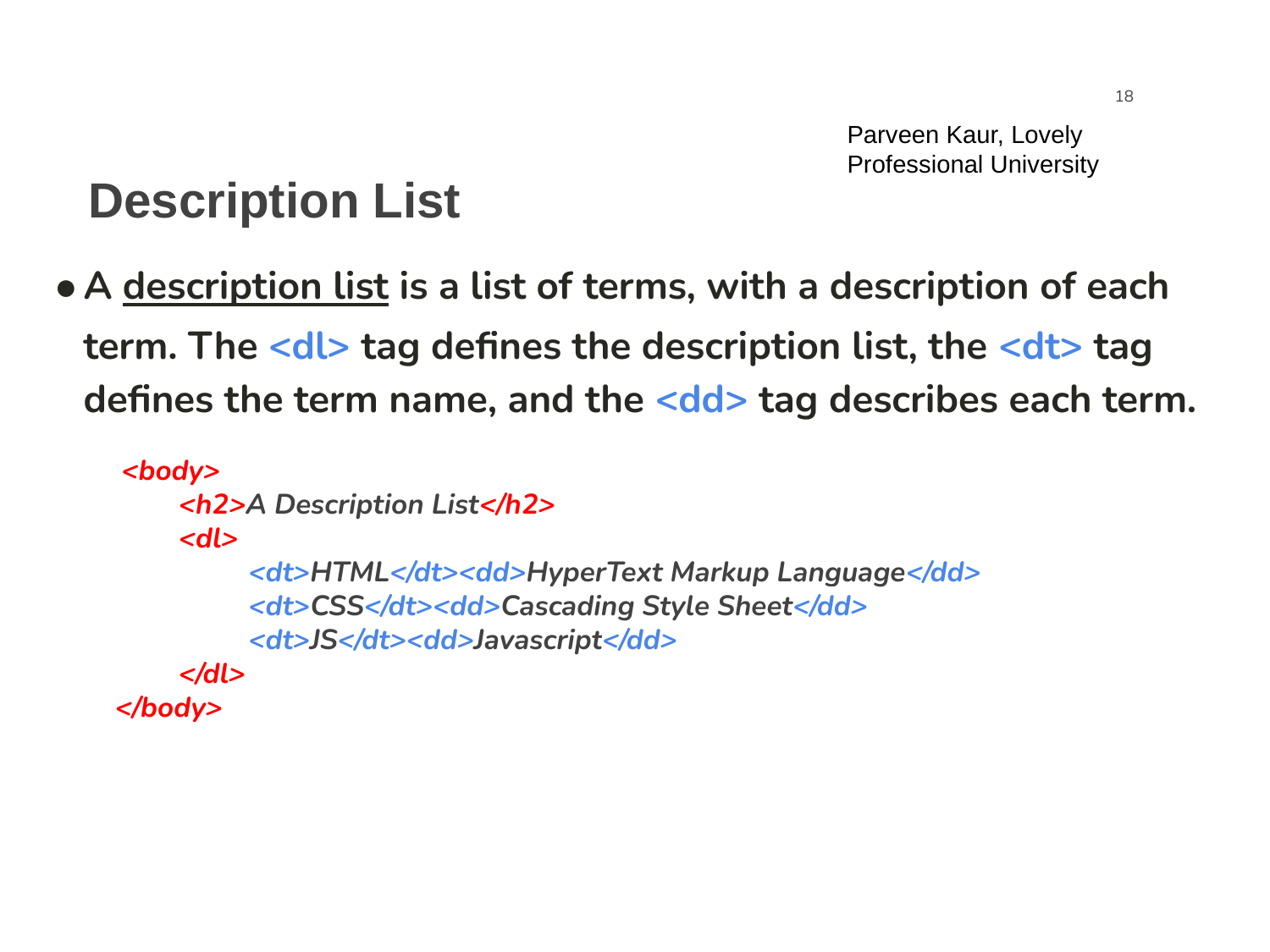

18
Parveen Kaur, Lovely Professional University
# Description List
A description list is a list of terms, with a description of each term. The <dl> tag defines the description list, the <dt> tag defines the term name, and the <dd> tag describes each term.
<body>
<h2>A Description List</h2>
<dl>
<dt>HTML</dt><dd>HyperText Markup Language</dd>
<dt>CSS</dt><dd>Cascading Style Sheet</dd>
<dt>JS</dt><dd>Javascript</dd>
</dl>
</body>